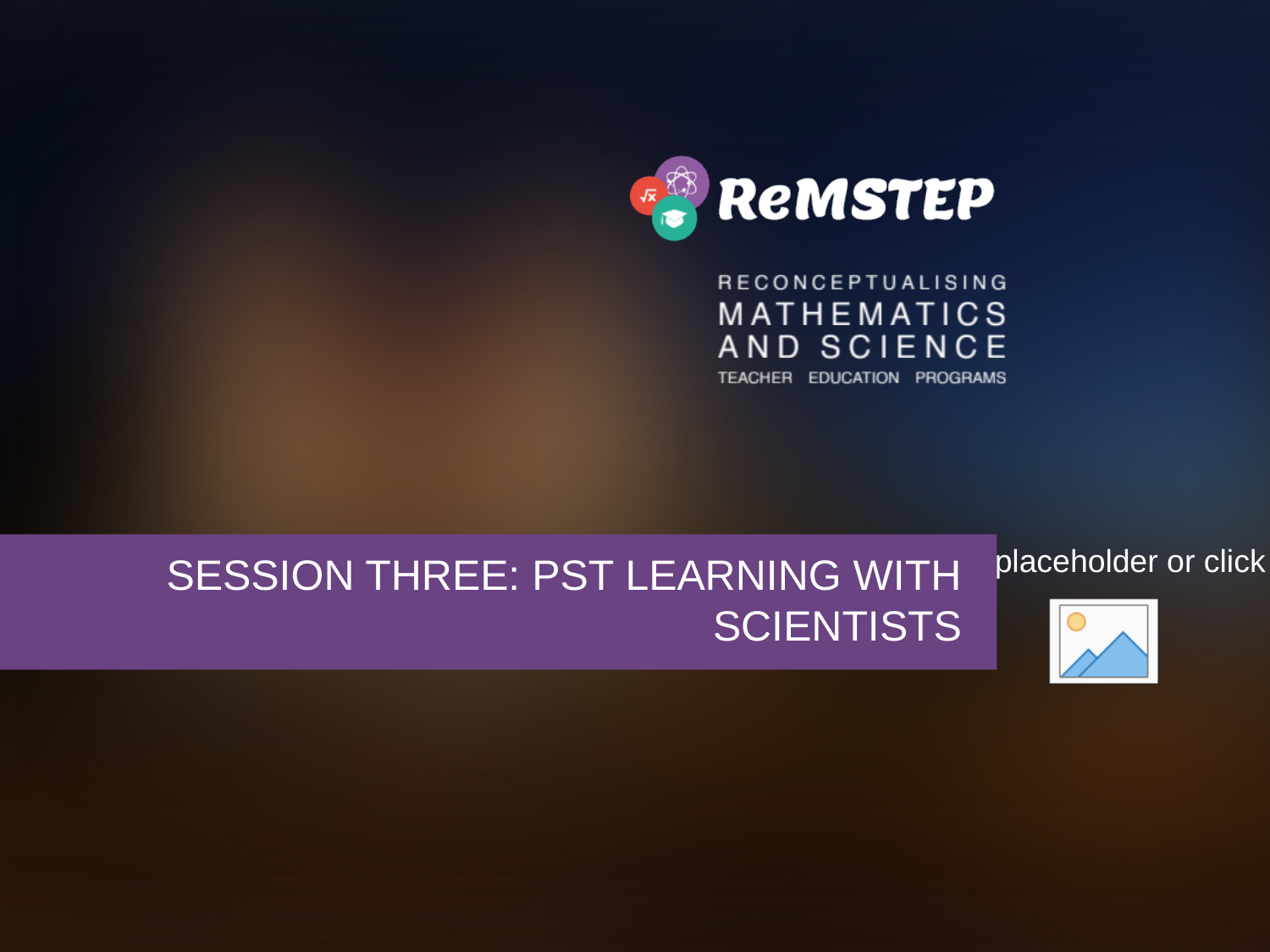

# Session THree: PST Learning with scientists